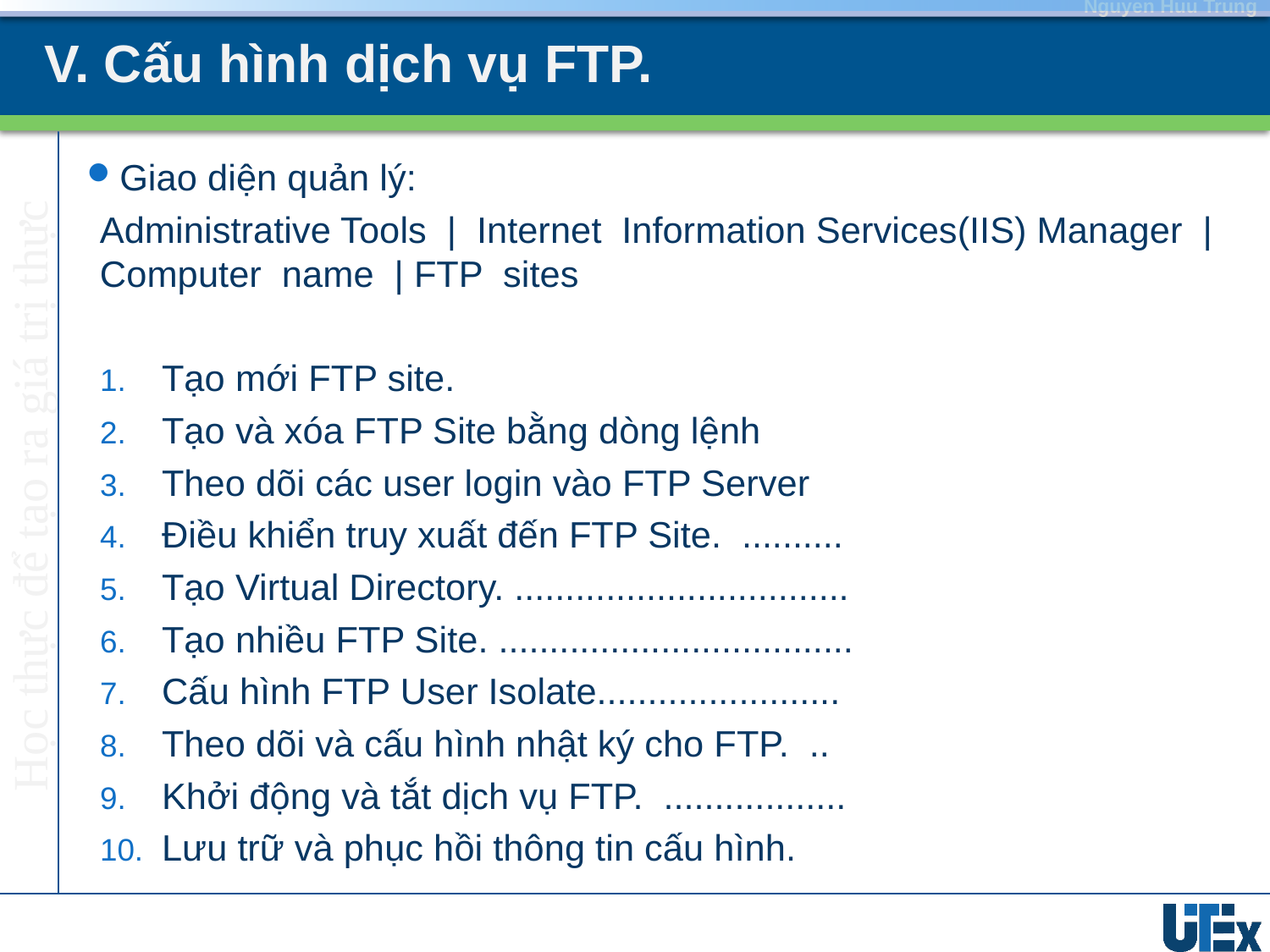

# V. Cấu hình dịch vụ FTP.
Giao diện quản lý:
Administrative Tools  |  Internet  Information Services(IIS) Manager  | Computer  name  | FTP  sites

Tạo mới FTP site.
Tạo và xóa FTP Site bằng dòng lệnh
Theo dõi các user login vào FTP Server
Điều khiển truy xuất đến FTP Site.  ..........
Tạo Virtual Directory. .................................
Tạo nhiều FTP Site. ...................................
Cấu hình FTP User Isolate........................
Theo dõi và cấu hình nhật ký cho FTP.  ..
Khởi động và tắt dịch vụ FTP.  ..................
Lưu trữ và phục hồi thông tin cấu hình.